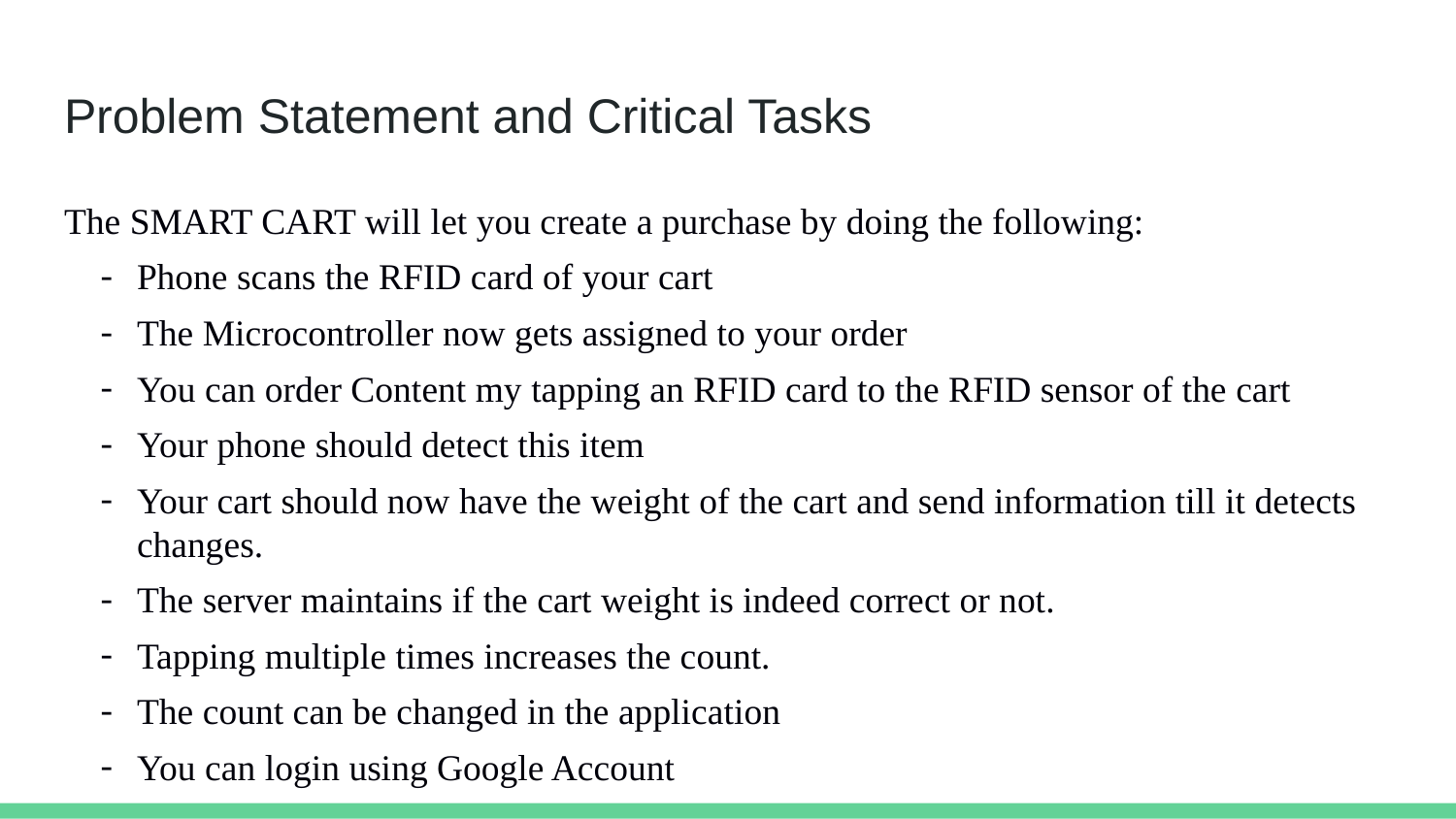

# Problem Statement and Critical Tasks
The SMART CART will let you create a purchase by doing the following:
Phone scans the RFID card of your cart
The Microcontroller now gets assigned to your order
You can order Content my tapping an RFID card to the RFID sensor of the cart
Your phone should detect this item
Your cart should now have the weight of the cart and send information till it detects changes.
The server maintains if the cart weight is indeed correct or not.
Tapping multiple times increases the count.
The count can be changed in the application
You can login using Google Account